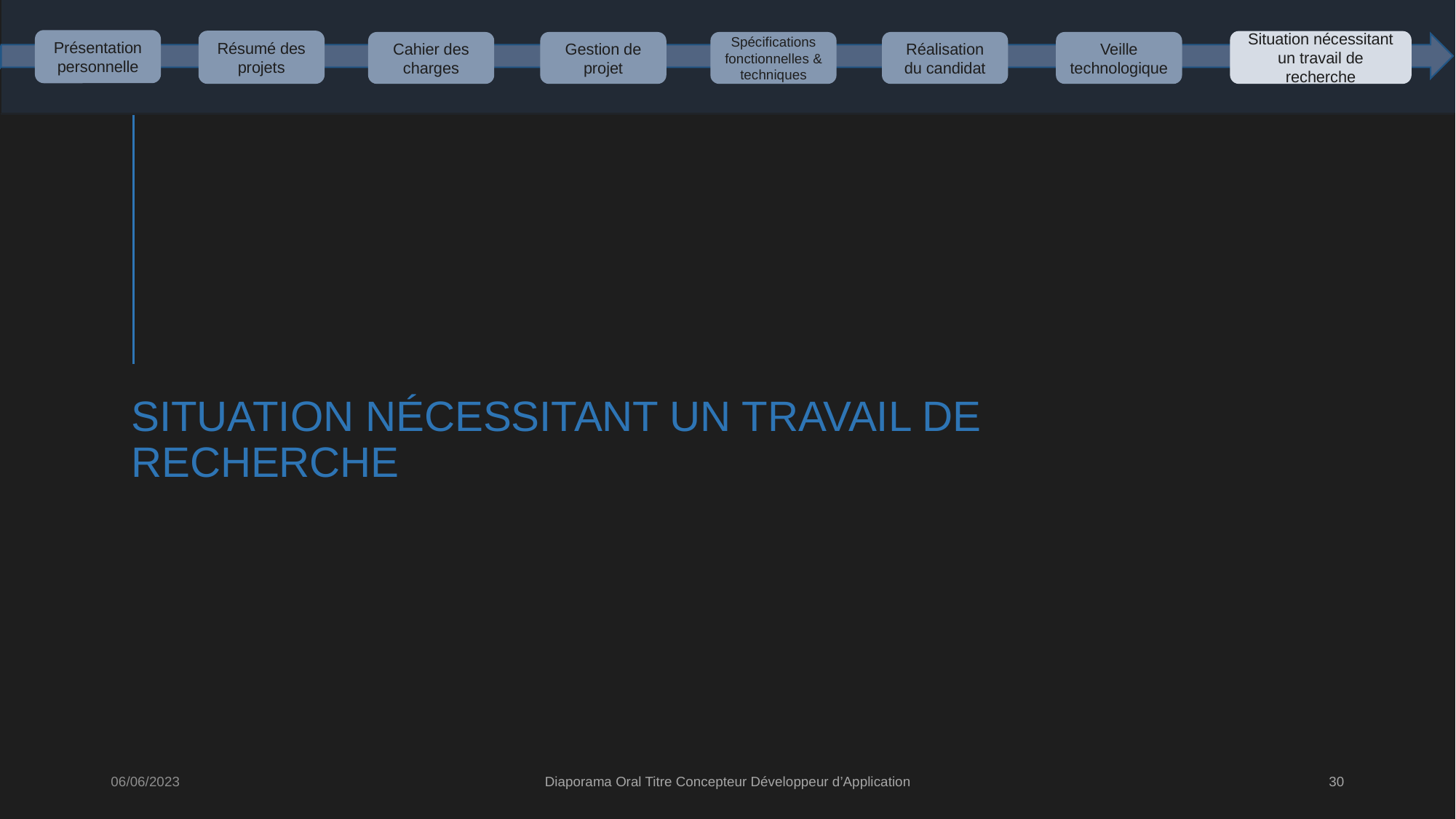

Présentation personnelle
Résumé des projets
Situation nécessitant un travail de recherche
Cahier des charges
Gestion de projet
Veille technologique
Réalisation du candidat

Présentation personnelle
Résumé des projets
Situation nécessitant un travail de recherche
Cahier des charges
Gestion de projet
Veille technologique
Réalisation du candidat

Spécifications fonctionnelles & techniques
Spécifications fonctionnelles & techniques
# Situation nécessitant un travail de recherche

06/06/2023
Diaporama Oral Titre Concepteur Développeur d’Application
30